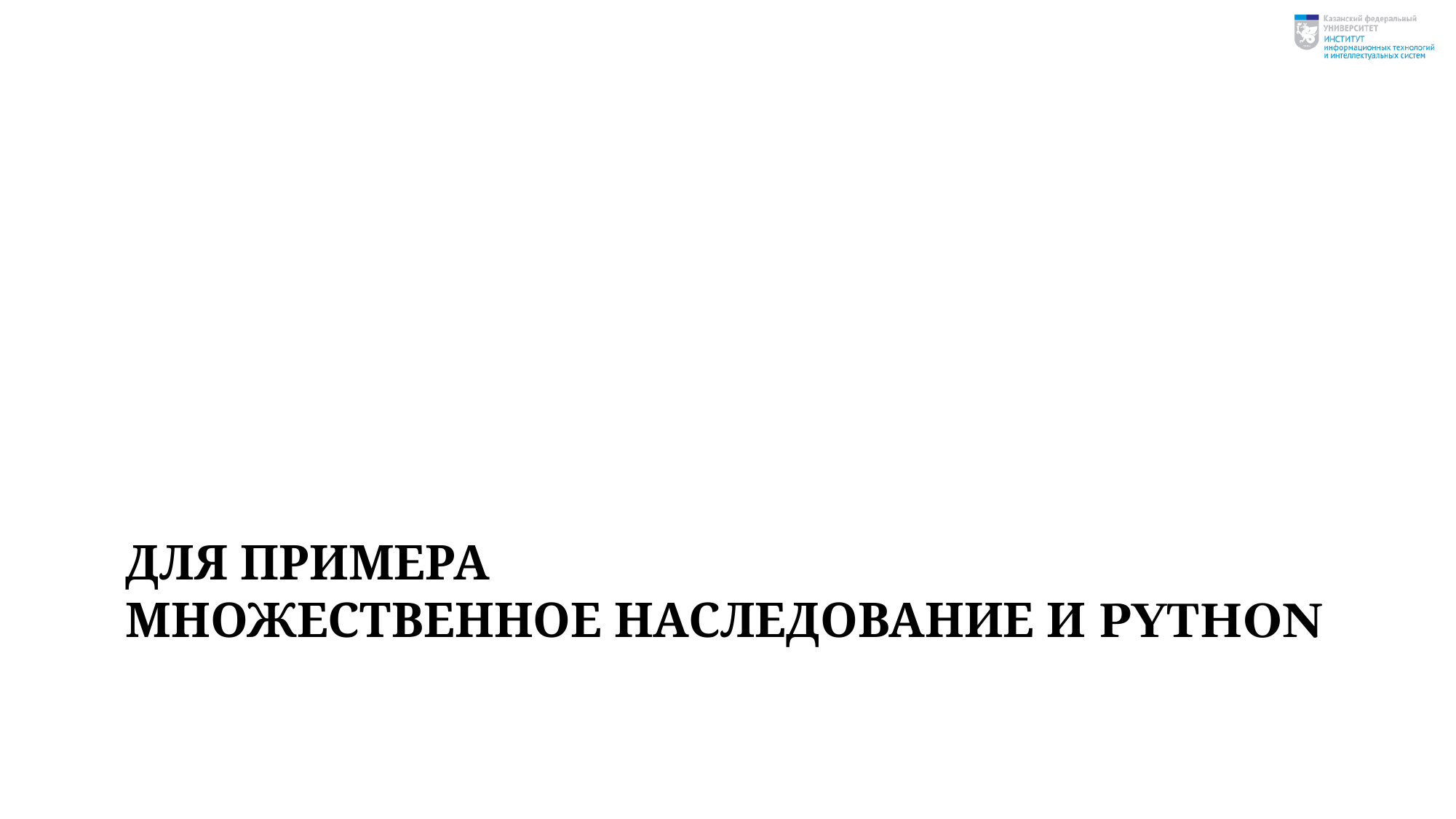

# Для примера множественное наследование и python